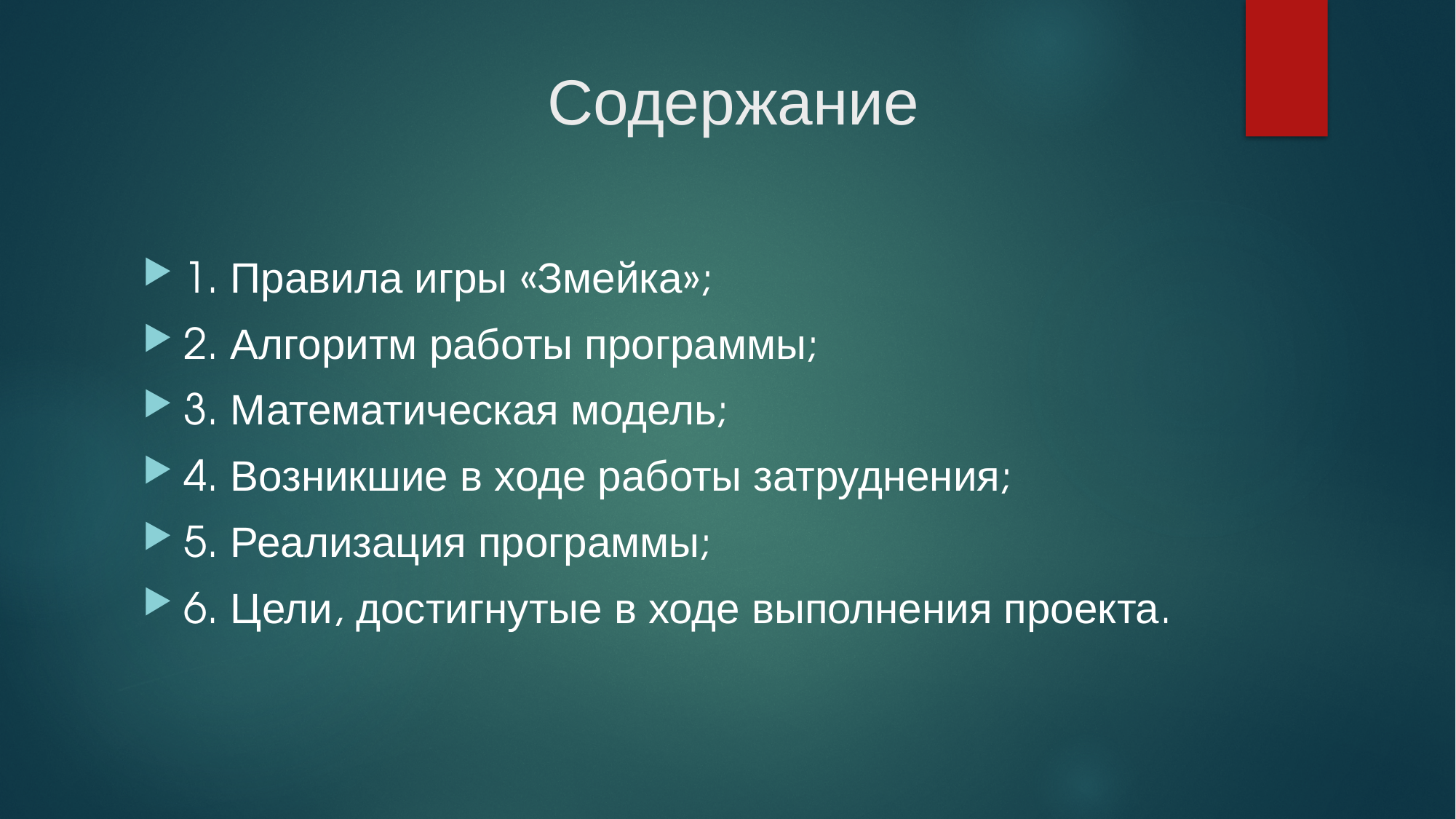

# Содержание
1. Правила игры «Змейка»;
2. Алгоритм работы программы;
3. Математическая модель;
4. Возникшие в ходе работы затруднения;
5. Реализация программы;
6. Цели, достигнутые в ходе выполнения проекта.